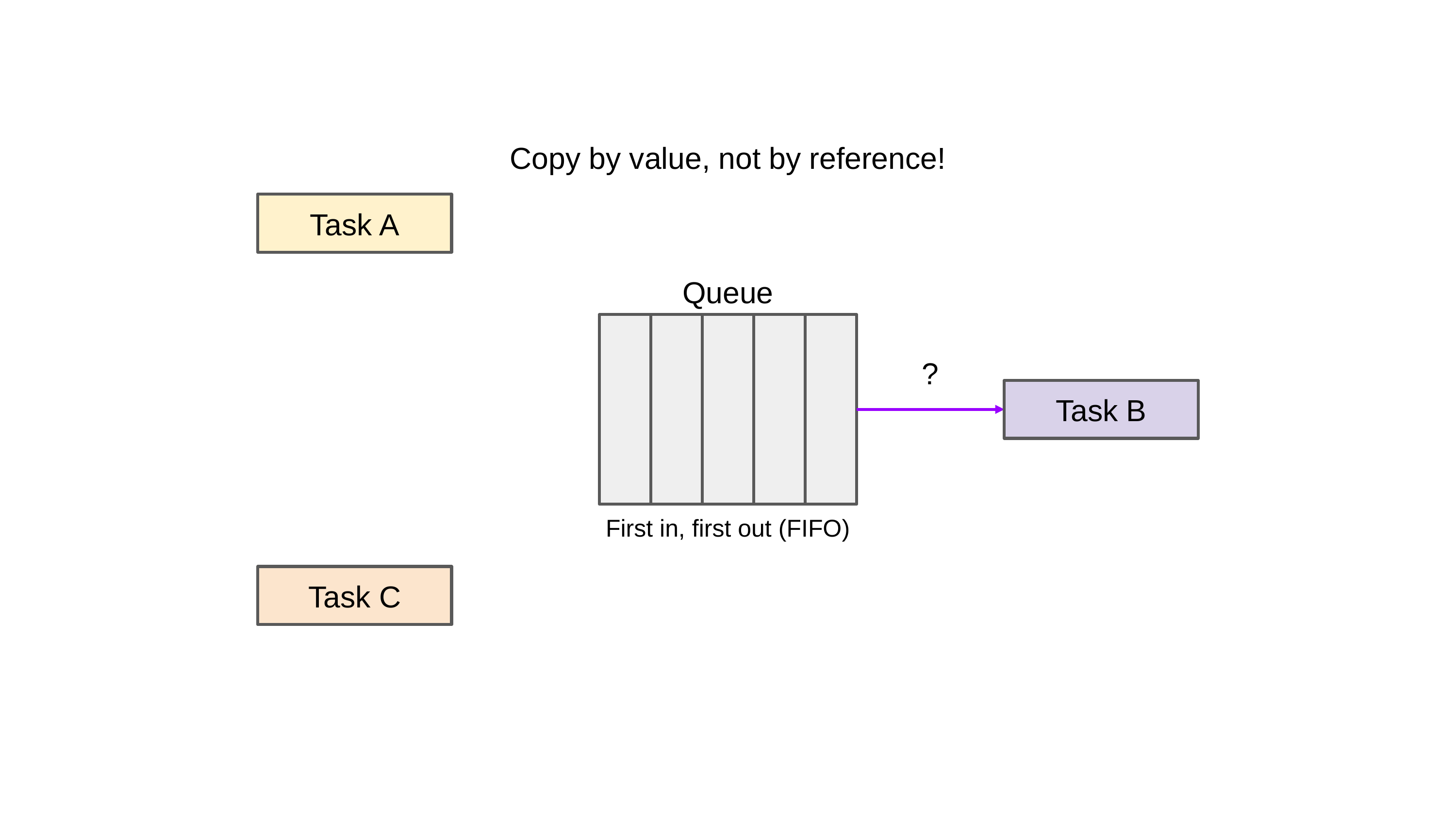

Copy by value, not by reference!
Task A
Queue
?
Task B

First in, first out (FIFO)
Task C